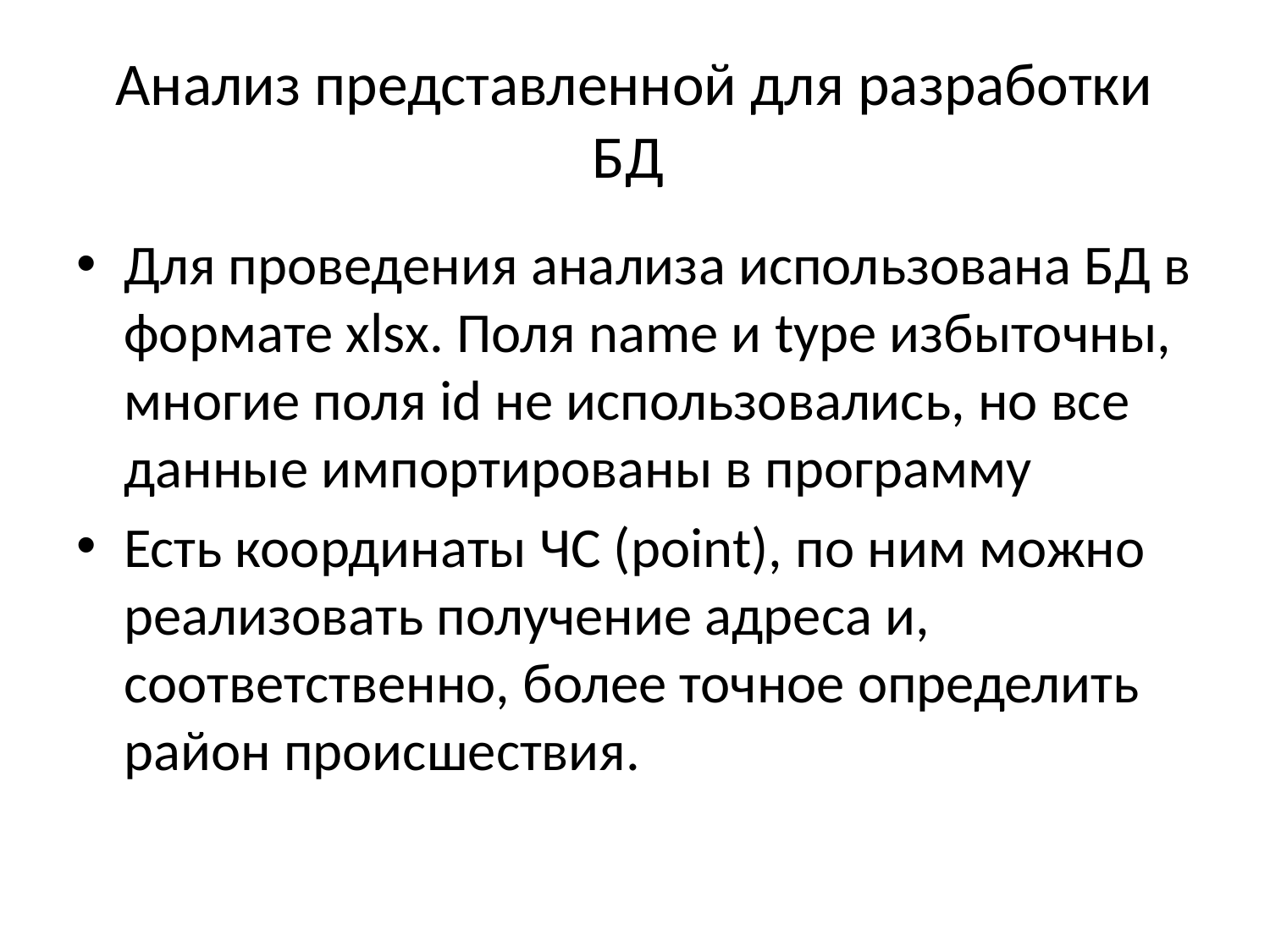

# Анализ представленной для разработки БД
Для проведения анализа использована БД в формате xlsx. Поля name и type избыточны, многие поля id не использовались, но все данные импортированы в программу
Есть координаты ЧС (point), по ним можно реализовать получение адреса и, соответственно, более точное определить район происшествия.